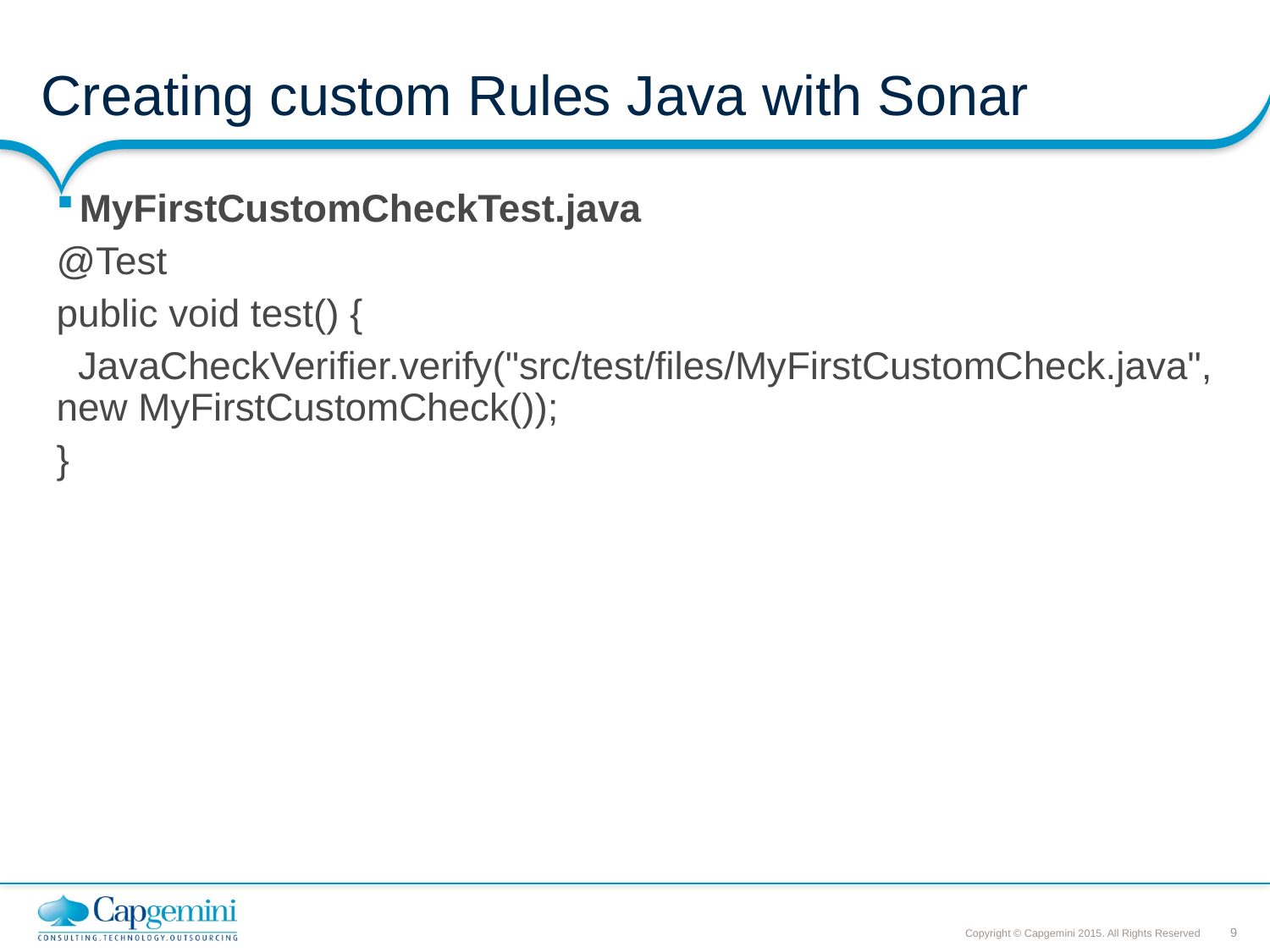

# Creating custom Rules Java with Sonar
MyFirstCustomCheckTest.java
@Test
public void test() {
  JavaCheckVerifier.verify("src/test/files/MyFirstCustomCheck.java", new MyFirstCustomCheck());
}